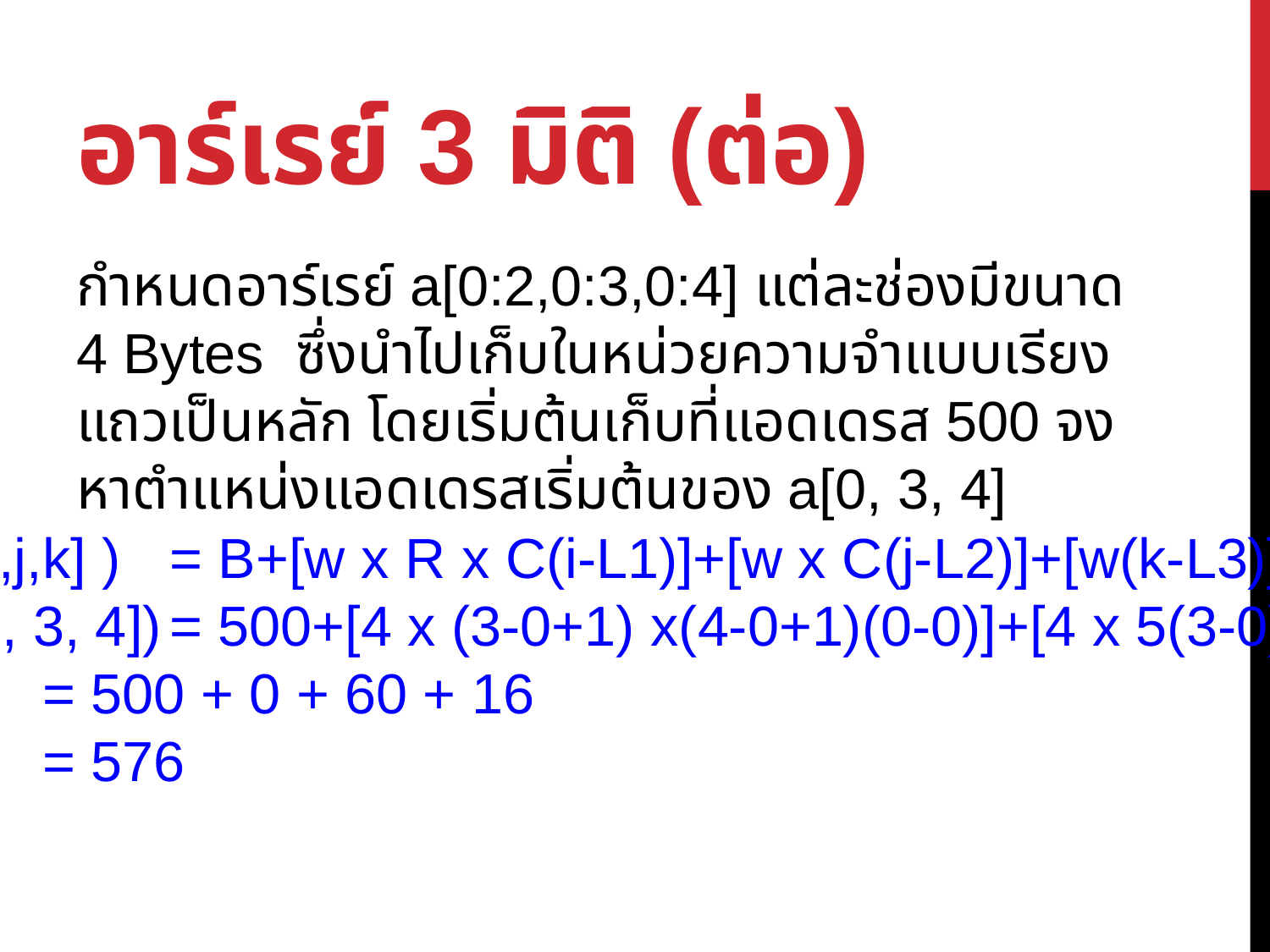

# อาร์เรย์ 3 มิติ (ต่อ)
กำหนดอาร์เรย์ a[0:2,0:3,0:4] แต่ละช่องมีขนาด 4 Bytes  ซึ่งนำไปเก็บในหน่วยความจำแบบเรียงแถวเป็นหลัก โดยเริ่มต้นเก็บที่แอดเดรส 500 จงหาตำแหน่งแอดเดรสเริ่มต้นของ a[0, 3, 4]

LOC( a[i,j,k] ) 	= B+[w x R x C(i-L1)]+[w x C(j-L2)]+[w(k-L3)]
LOC(a[0, 3, 4])	= 500+[4 x (3-0+1) x(4-0+1)(0-0)]+[4 x 5(3-0)]+[4(4-0)]
		= 500 + 0 + 60 + 16
		= 576